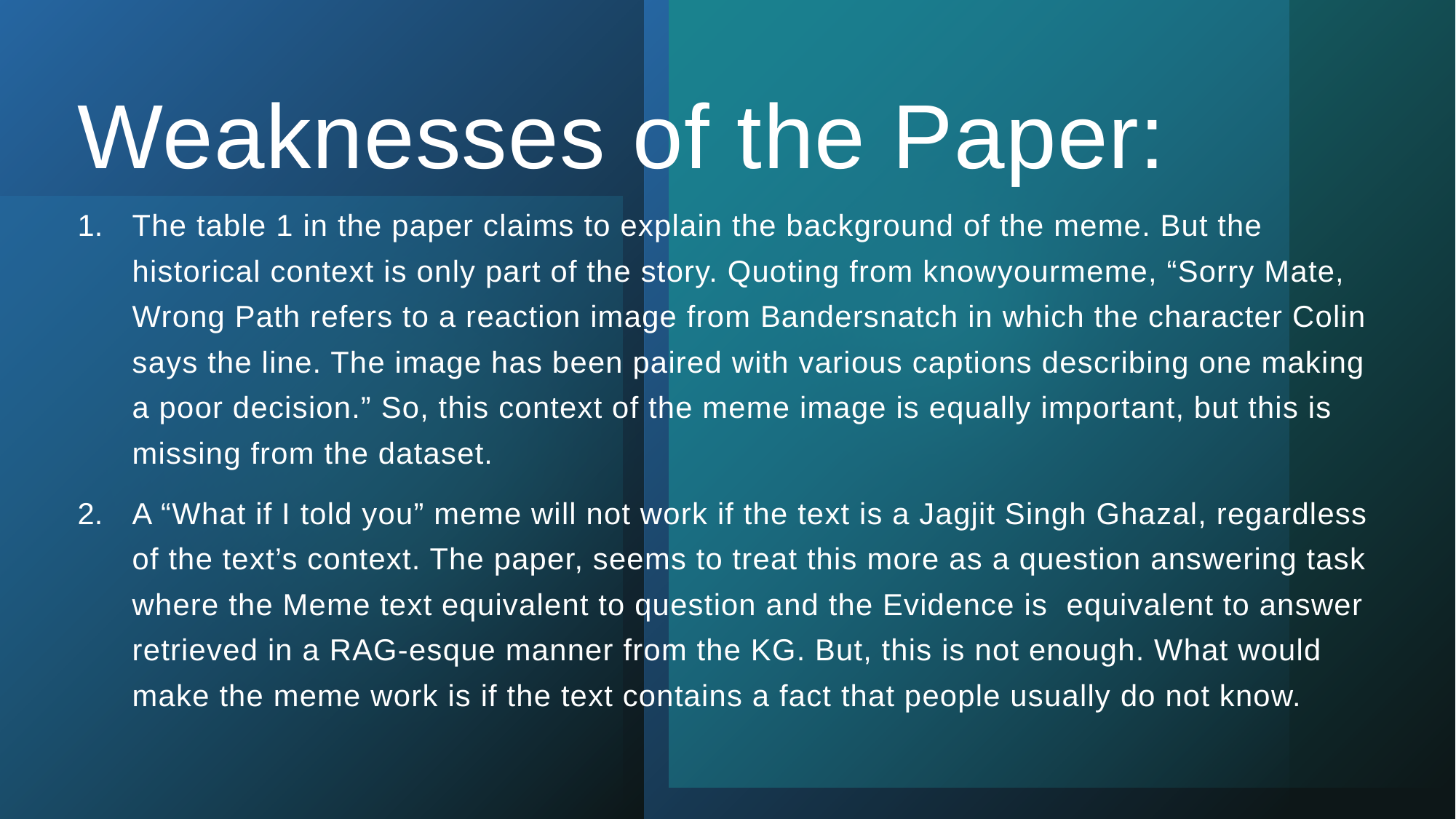

# Weaknesses of the Paper:
The table 1 in the paper claims to explain the background of the meme. But the historical context is only part of the story. Quoting from knowyourmeme, “Sorry Mate, Wrong Path refers to a reaction image from Bandersnatch in which the character Colin says the line. The image has been paired with various captions describing one making a poor decision.” So, this context of the meme image is equally important, but this is missing from the dataset.
A “What if I told you” meme will not work if the text is a Jagjit Singh Ghazal, regardless of the text’s context. The paper, seems to treat this more as a question answering task where the Meme text equivalent to question and the Evidence is  equivalent to answer retrieved in a RAG-esque manner from the KG. But, this is not enough. What would make the meme work is if the text contains a fact that people usually do not know.